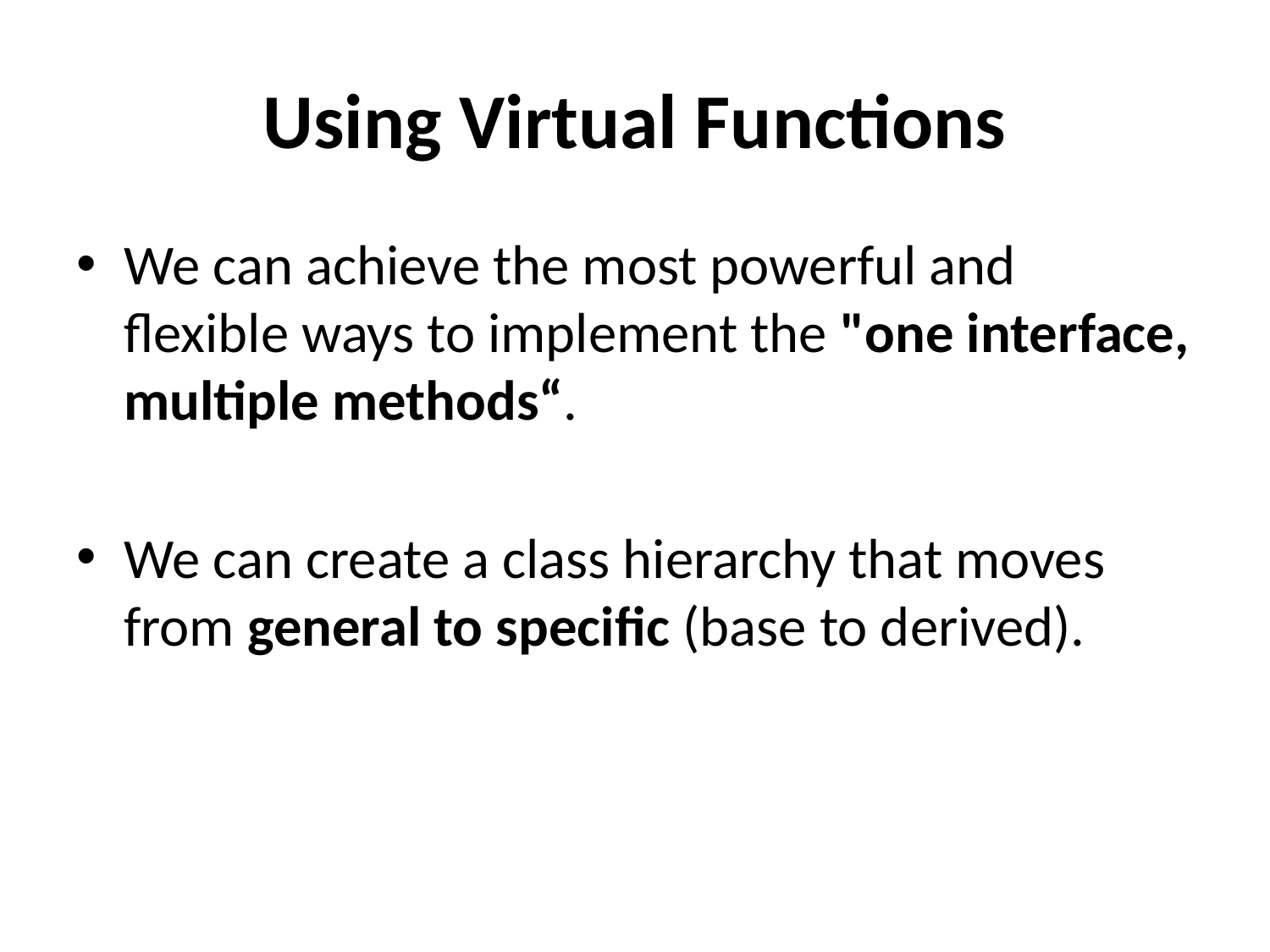

# Using Virtual Functions
We can achieve the most powerful and flexible ways to implement the "one interface, multiple methods“.

We can create a class hierarchy that moves from general to specific (base to derived).